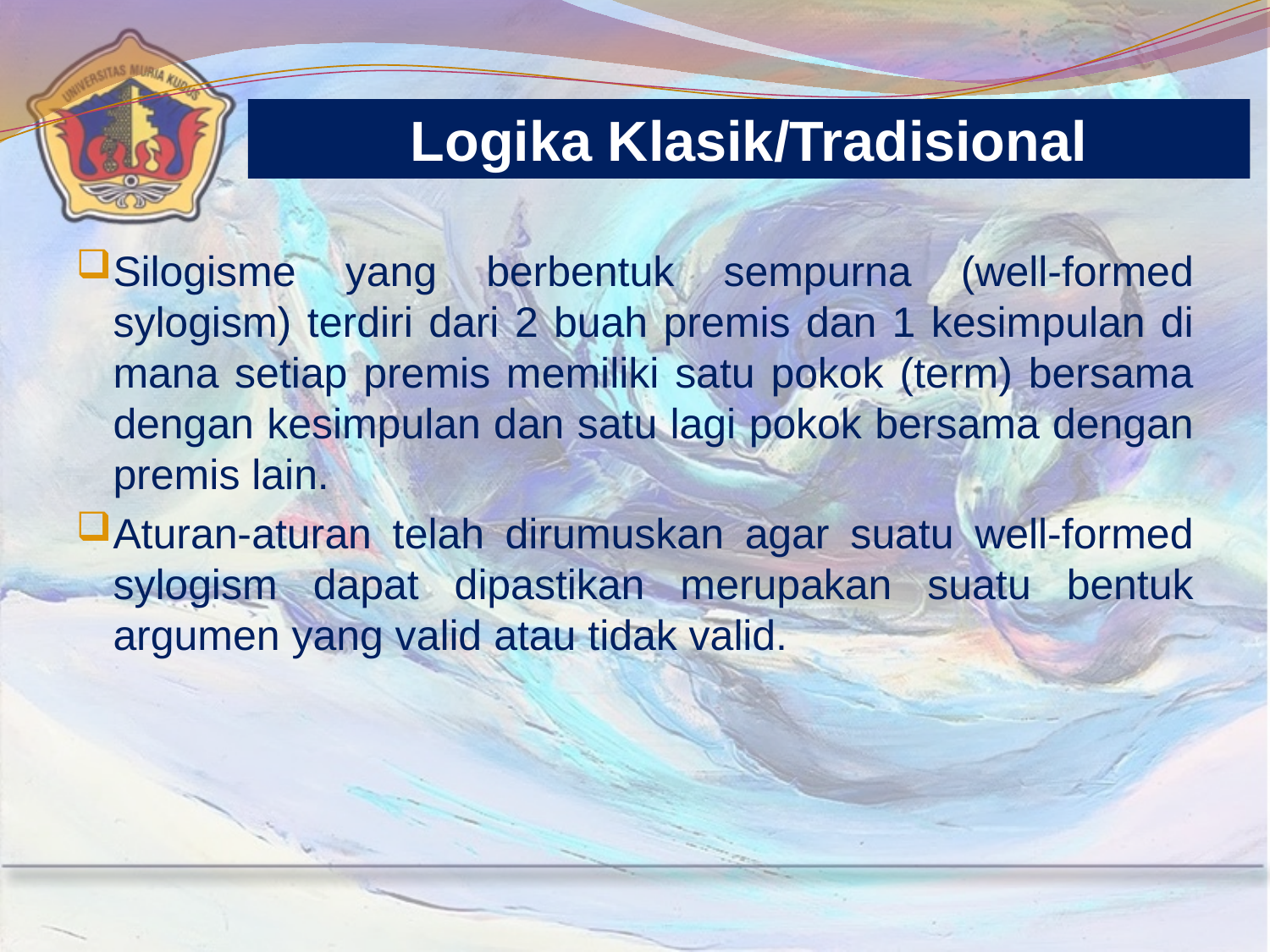

Logika Klasik/Tradisional
Silogisme yang berbentuk sempurna (well-formed sylogism) terdiri dari 2 buah premis dan 1 kesimpulan di mana setiap premis memiliki satu pokok (term) bersama dengan kesimpulan dan satu lagi pokok bersama dengan premis lain.
Aturan-aturan telah dirumuskan agar suatu well-formed sylogism dapat dipastikan merupakan suatu bentuk argumen yang valid atau tidak valid.